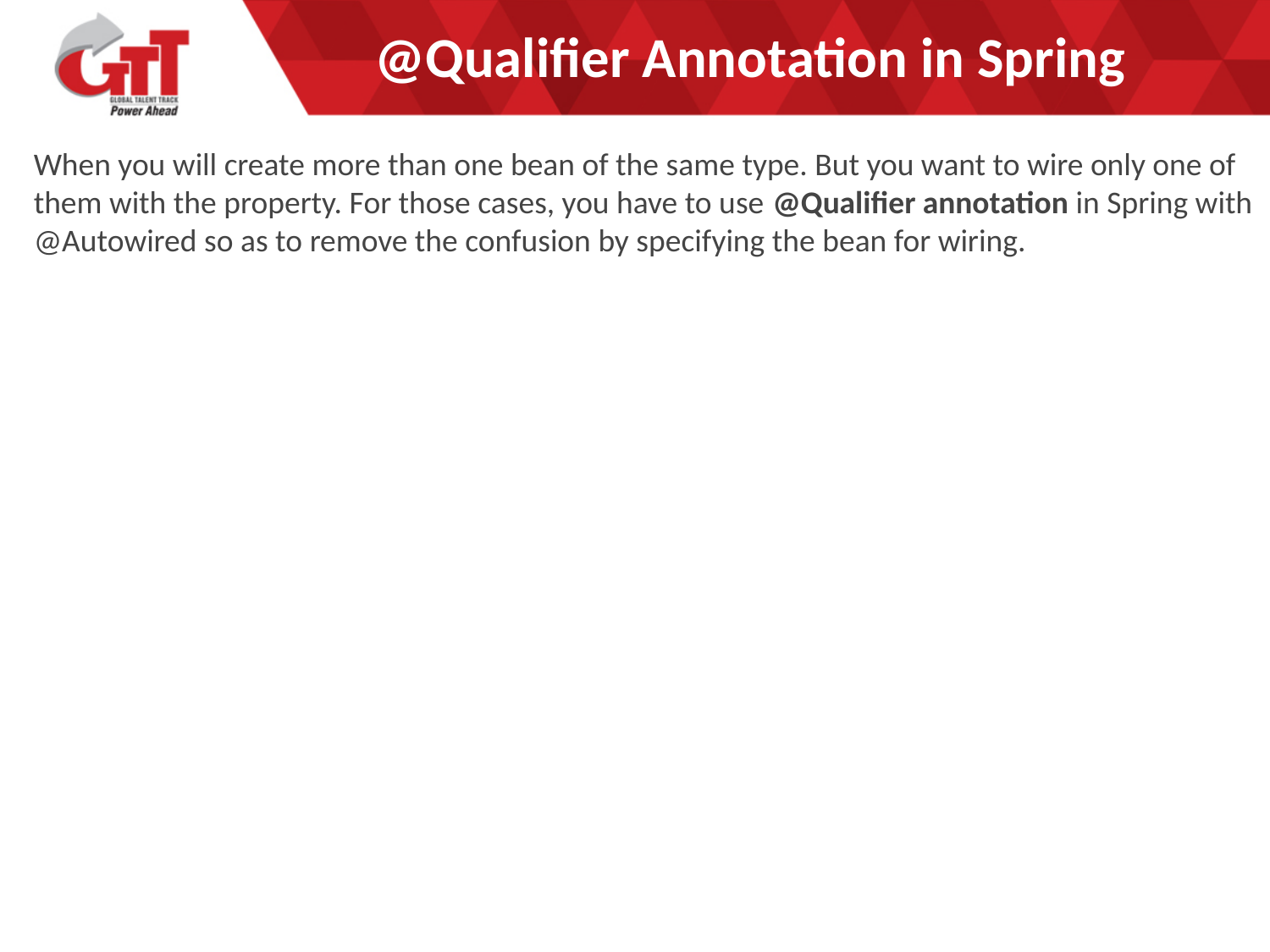

# @Qualifier Annotation in Spring
When you will create more than one bean of the same type. But you want to wire only one of them with the property. For those cases, you have to use @Qualifier annotation in Spring with @Autowired so as to remove the confusion by specifying the bean for wiring.